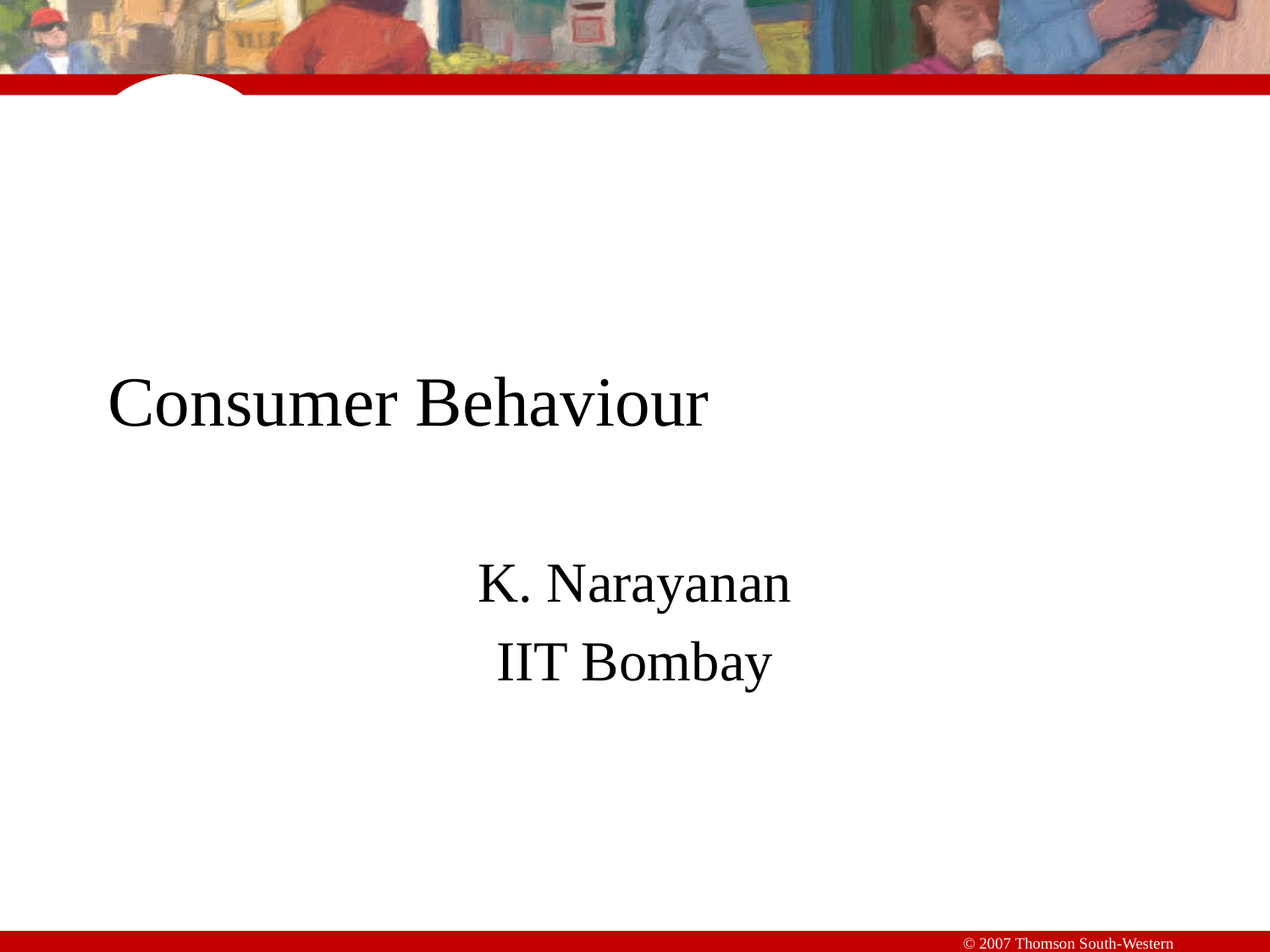

# Consumer Behaviour
K. Narayanan
IIT Bombay